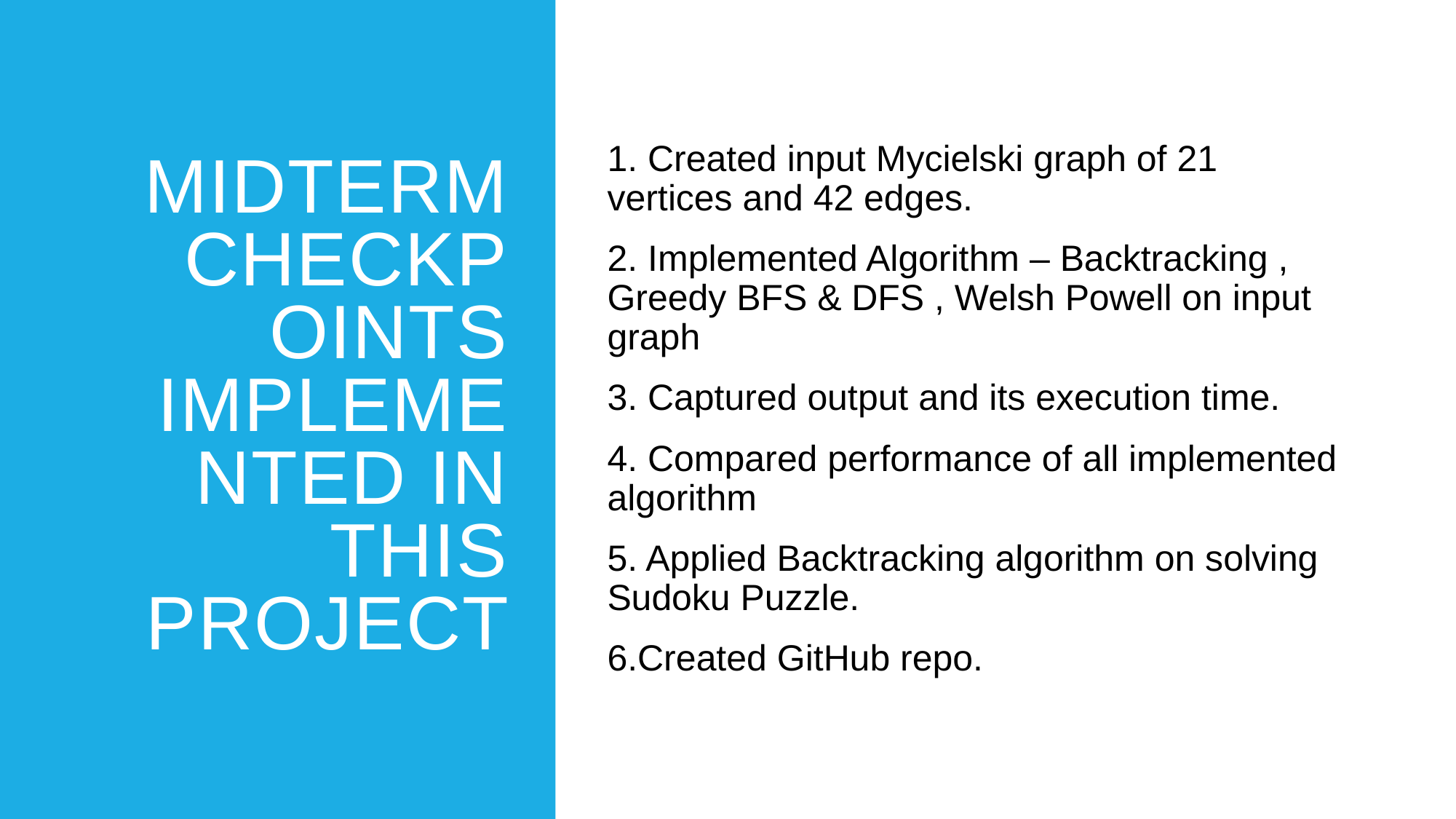

# MIDTERM CHECKPOINTS Implemented in this project
1. Created input Mycielski graph of 21 vertices and 42 edges.
2. Implemented Algorithm – Backtracking , Greedy BFS & DFS , Welsh Powell on input graph
3. Captured output and its execution time.
4. Compared performance of all implemented algorithm
5. Applied Backtracking algorithm on solving Sudoku Puzzle.
6.Created GitHub repo.